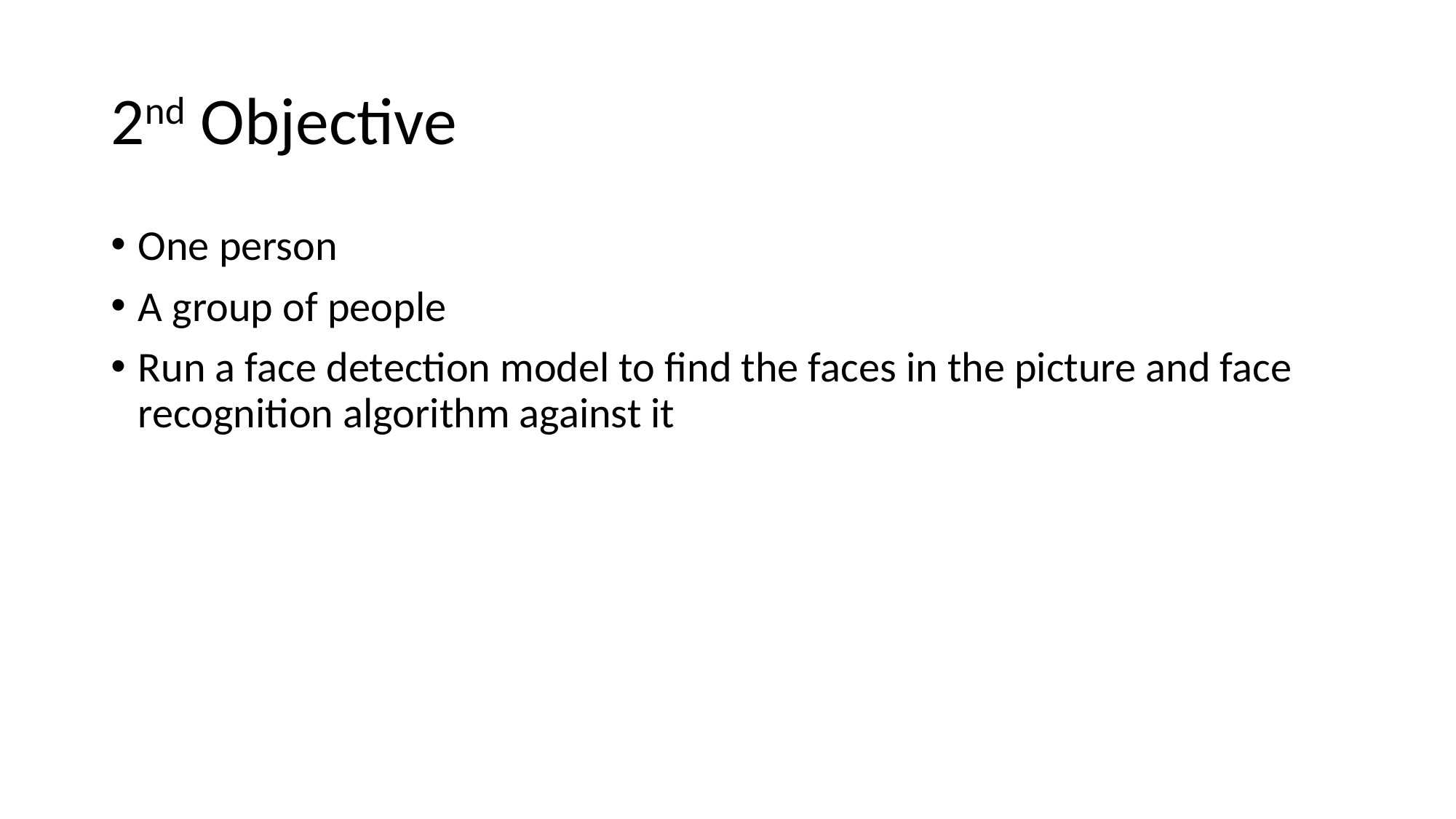

# 2nd Objective
One person
A group of people
Run a face detection model to find the faces in the picture and face recognition algorithm against it